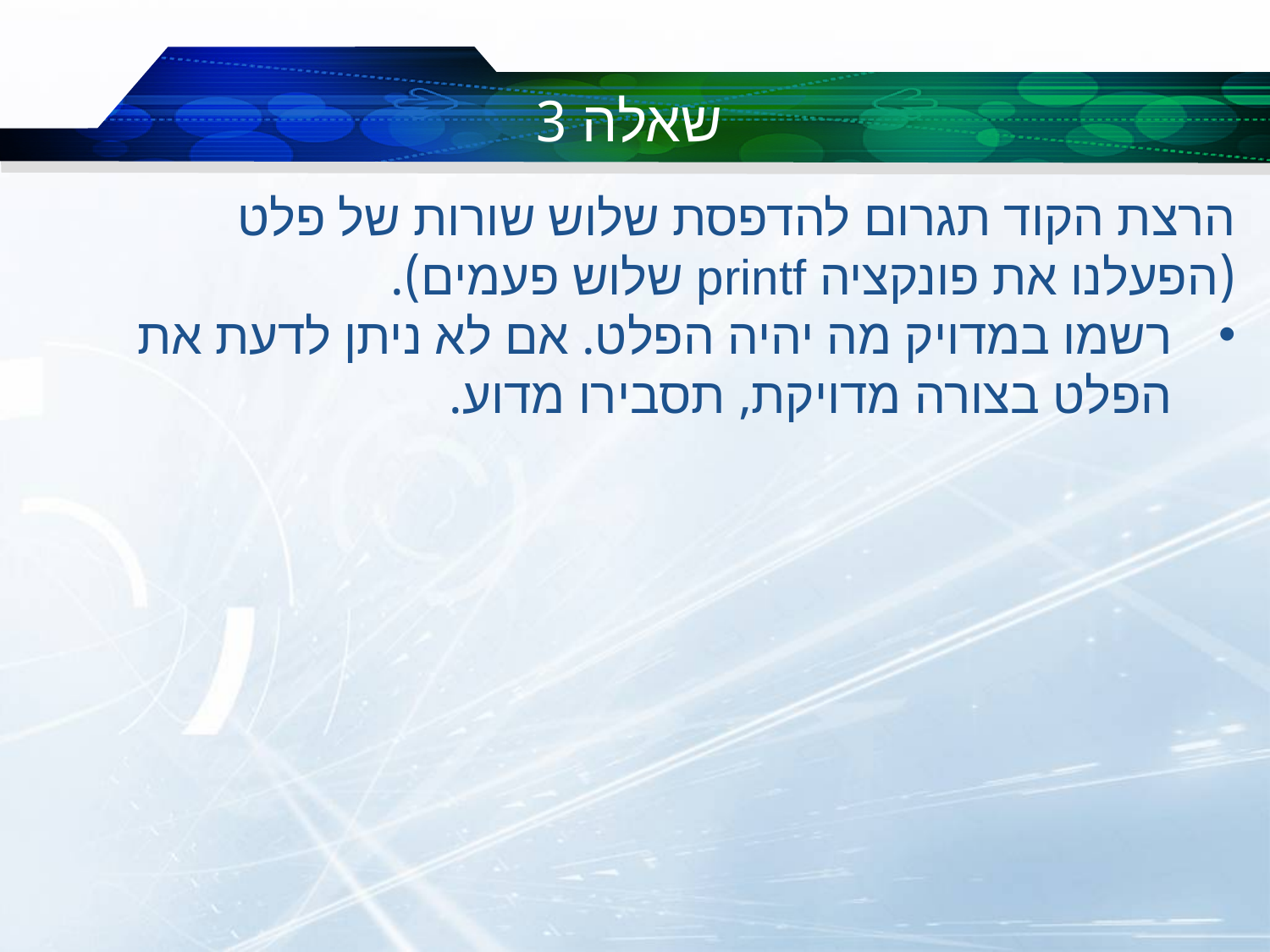

# שאלה 3
הרצת הקוד תגרום להדפסת שלוש שורות של פלט
(הפעלנו את פונקציה printf שלוש פעמים).
רשמו במדויק מה יהיה הפלט. אם לא ניתן לדעת את הפלט בצורה מדויקת, תסבירו מדוע.